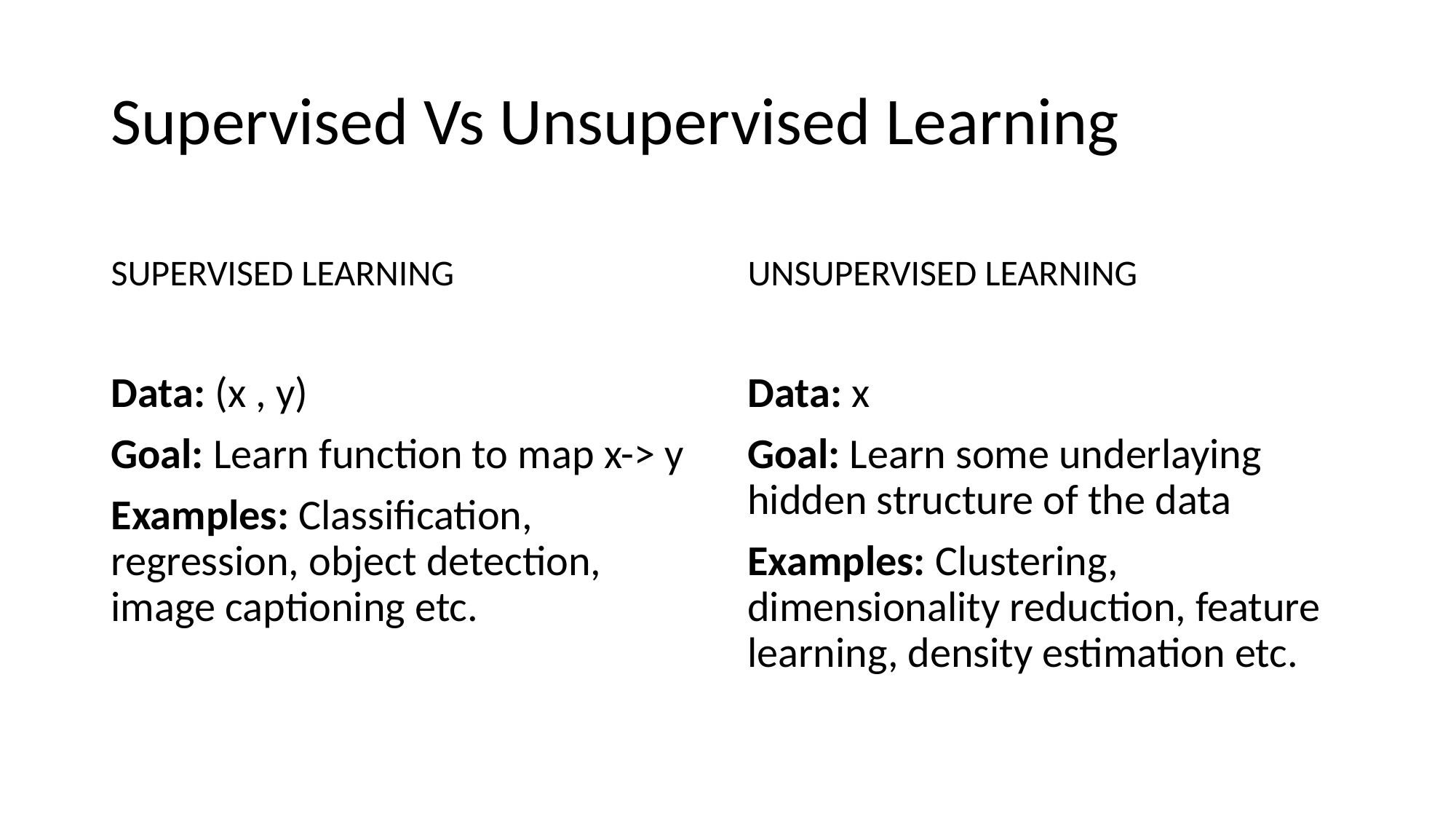

# Supervised Vs Unsupervised Learning
SUPERVISED LEARNING
UNSUPERVISED LEARNING

Data: (x , y)
Goal: Learn function to map x-> y
Examples: Classification, regression, object detection, image captioning etc.

Data: x
Goal: Learn some underlaying hidden structure of the data
Examples: Clustering, dimensionality reduction, feature learning, density estimation etc.